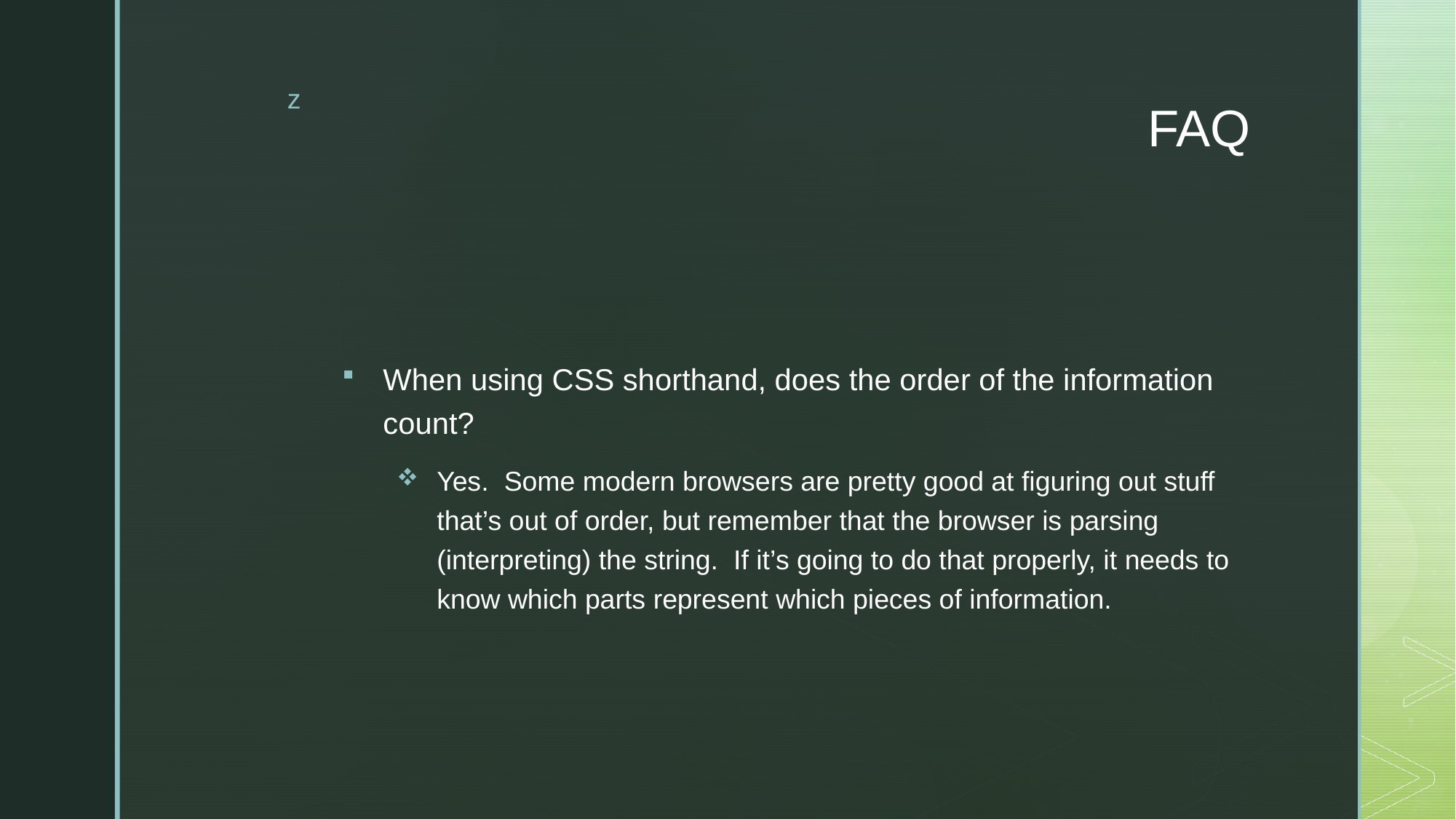

# FAQ
When using CSS shorthand, does the order of the information count?
Yes.  Some modern browsers are pretty good at figuring out stuff that’s out of order, but remember that the browser is parsing (interpreting) the string.  If it’s going to do that properly, it needs to know which parts represent which pieces of information.